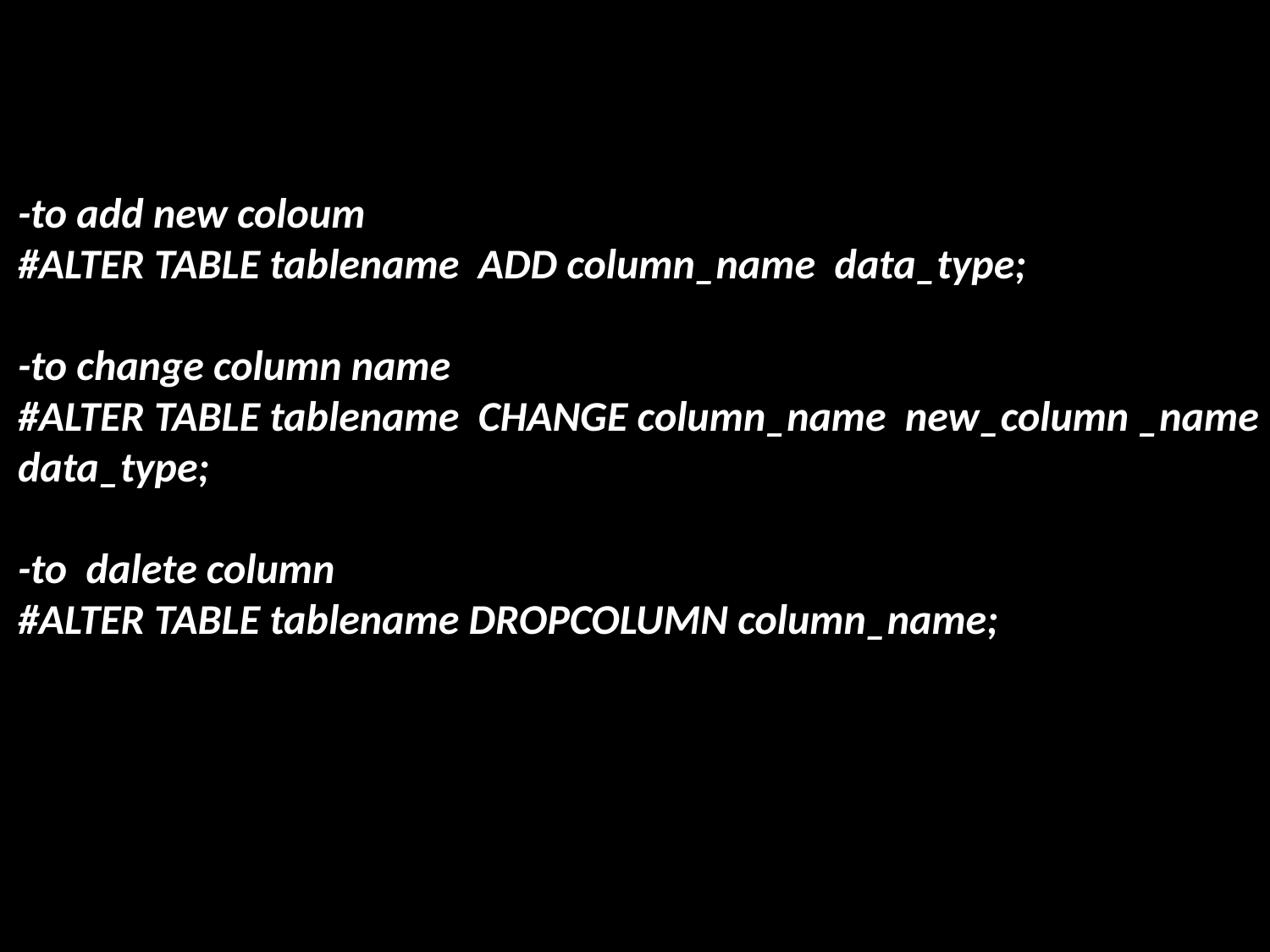

-to add new coloum
#ALTER TABLE tablename  ADD column_name  data_type;

-to change column name
#ALTER TABLE tablename  CHANGE column_name  new_column _name
data_type;

-to  dalete column
#ALTER TABLE tablename DROPCOLUMN column_name;